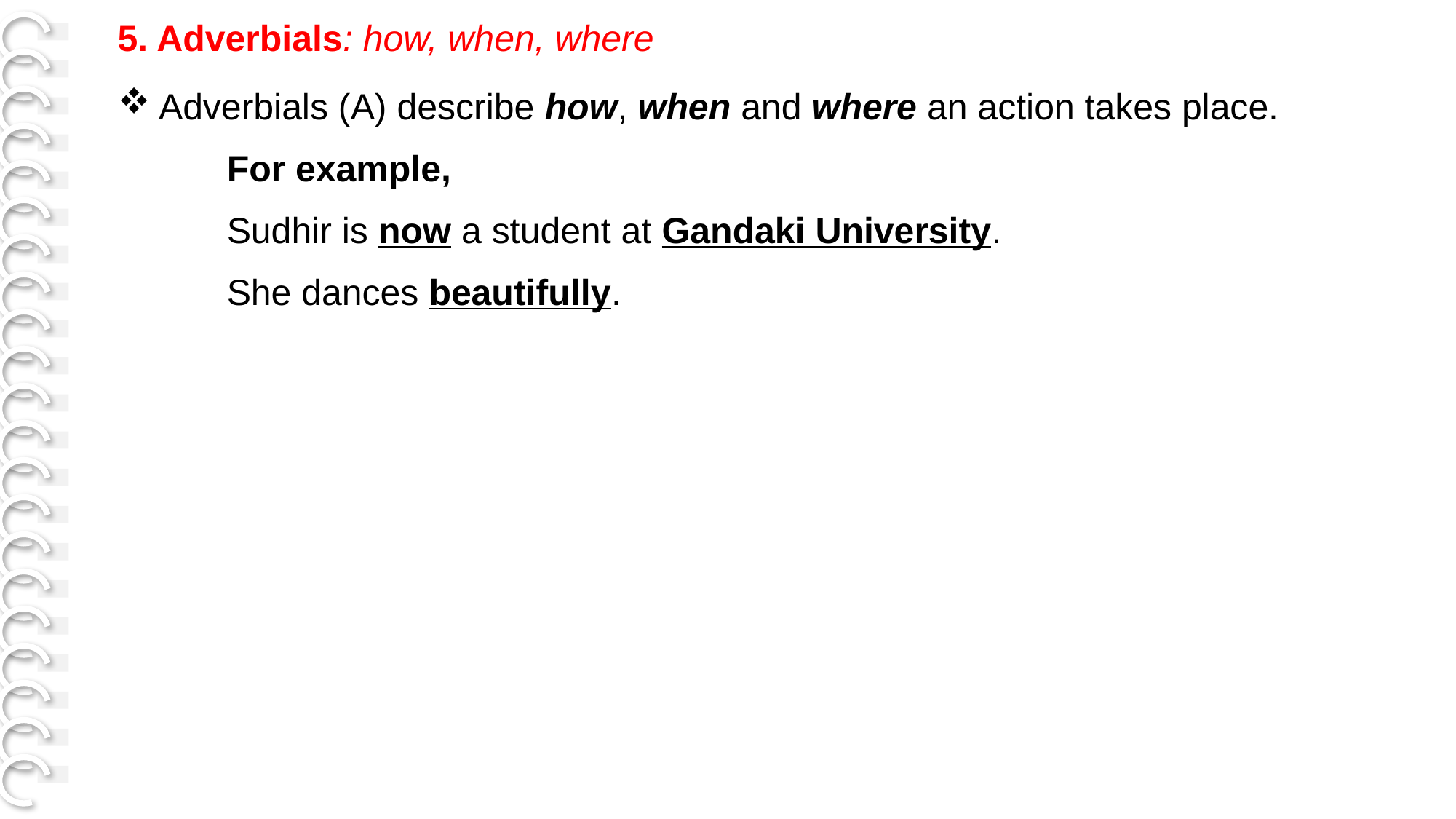

5. Adverbials: how, when, where
[Page. 42]

Adverbials (A) describe how, when and where an action takes place.
	For example,
	Sudhir is now a student at Gandaki University.
	She dances beautifully.